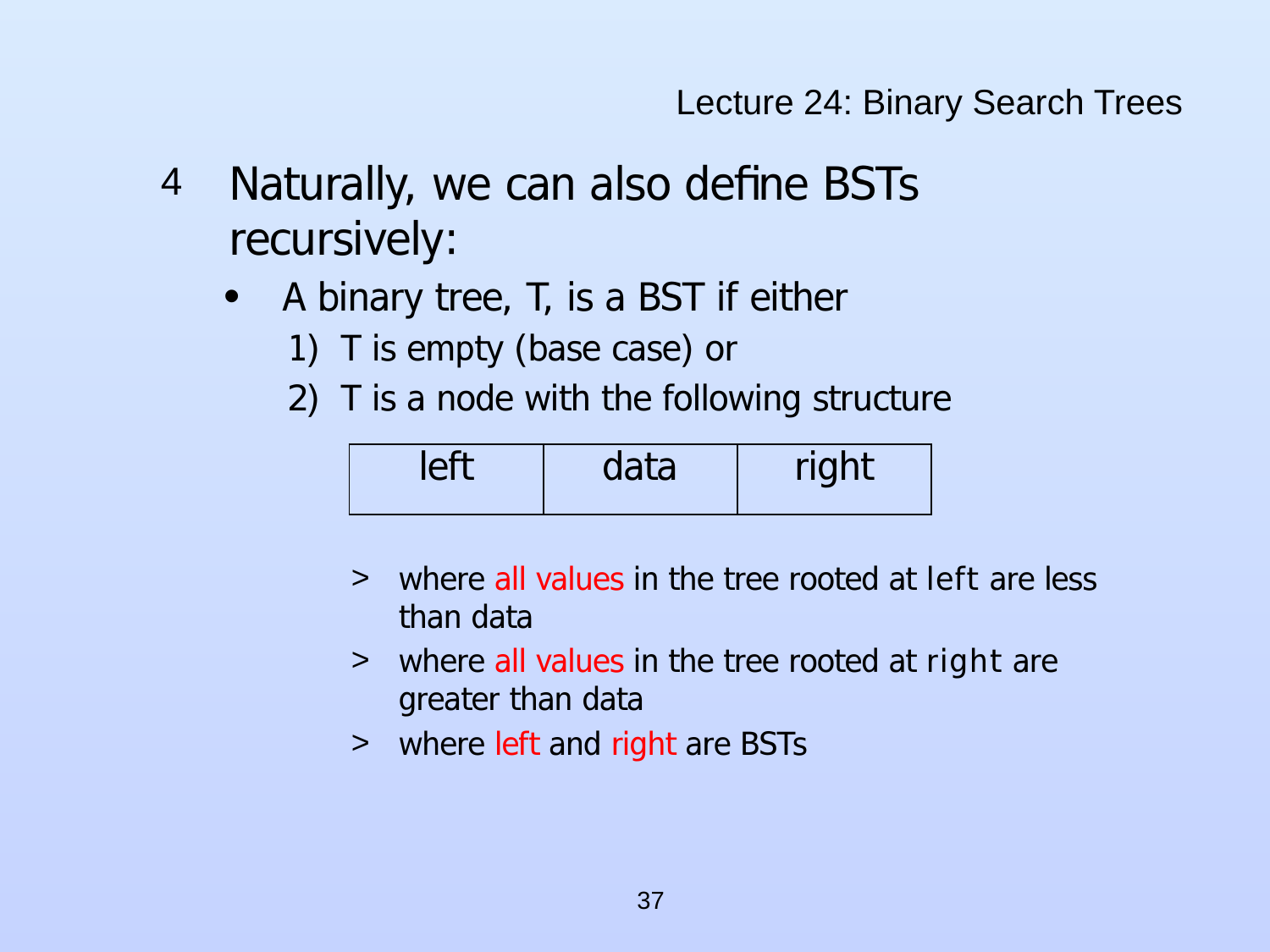

# Lecture 24: Binary Search Trees
Naturally, we can also define BSTs recursively:
A binary tree, T, is a BST if either
T is empty (base case) or
T is a node with the following structure

where all values in the tree rooted at left are less than data
where all values in the tree rooted at right are greater than data
where left and right are BSTs

| left | data | right |
| --- | --- | --- |
37